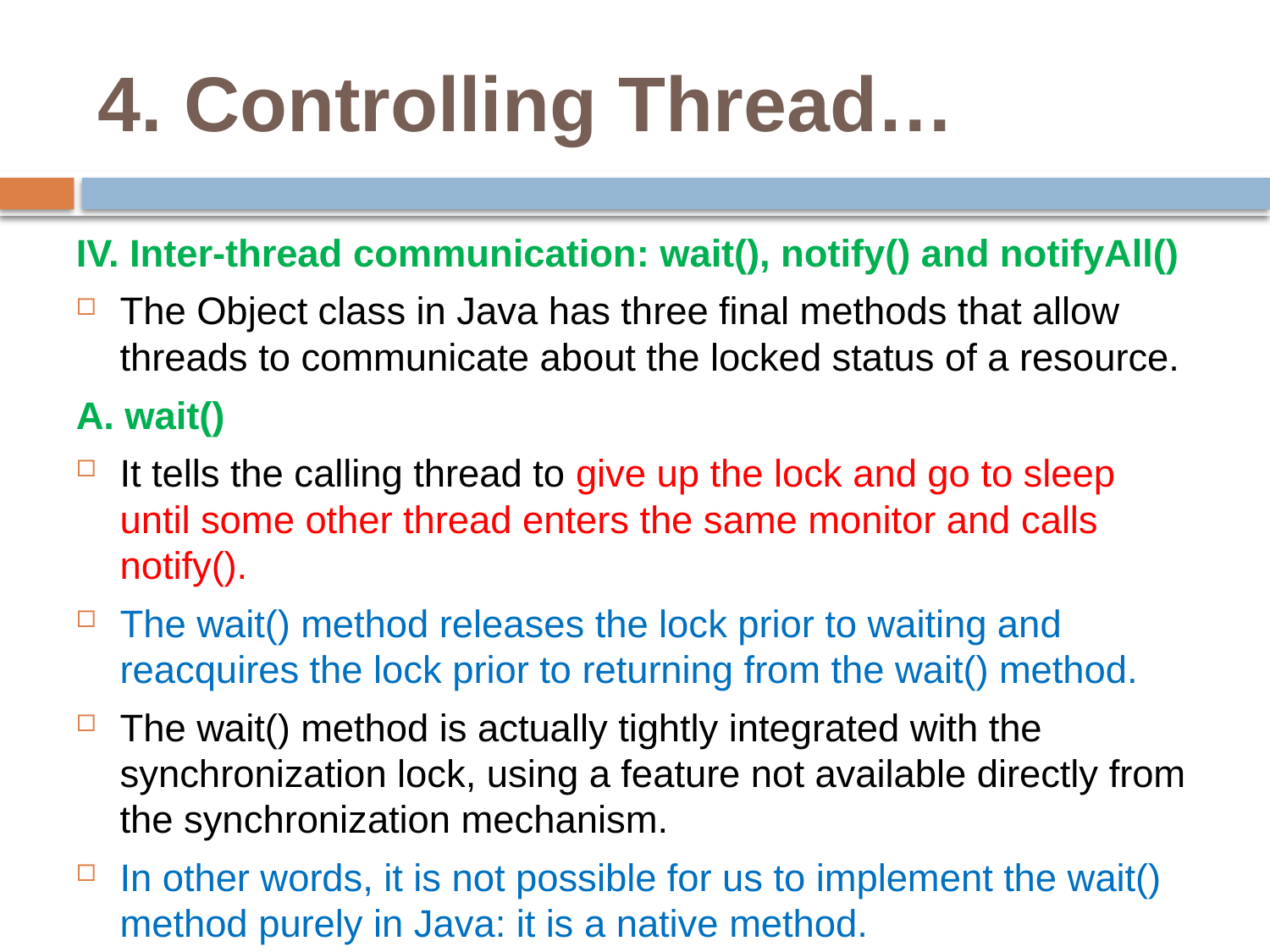

# 4. Controlling Thread…
IV. Inter-thread communication: wait(), notify() and notifyAll()
The Object class in Java has three final methods that allow threads to communicate about the locked status of a resource.
A. wait()
It tells the calling thread to give up the lock and go to sleep until some other thread enters the same monitor and calls notify().
The wait() method releases the lock prior to waiting and reacquires the lock prior to returning from the wait() method.
The wait() method is actually tightly integrated with the synchronization lock, using a feature not available directly from the synchronization mechanism.
In other words, it is not possible for us to implement the wait() method purely in Java: it is a native method.